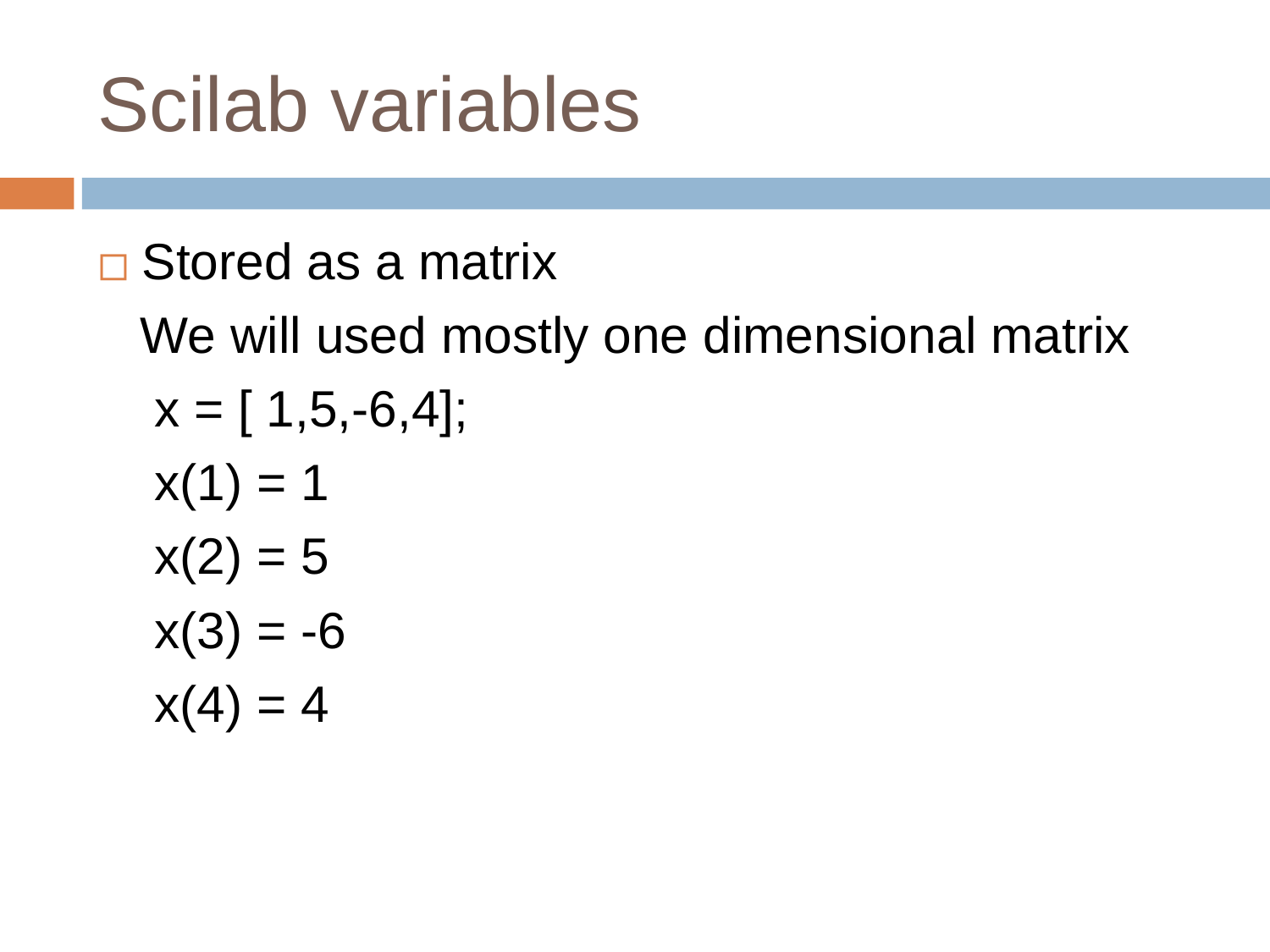

# Scilab variables
Stored as a matrix
   We will used mostly one dimensional matrix
    x = [ 1,5,-6,4];
    x(1) = 1
    x(2) = 5
    x(3) = -6
    x(4) = 4